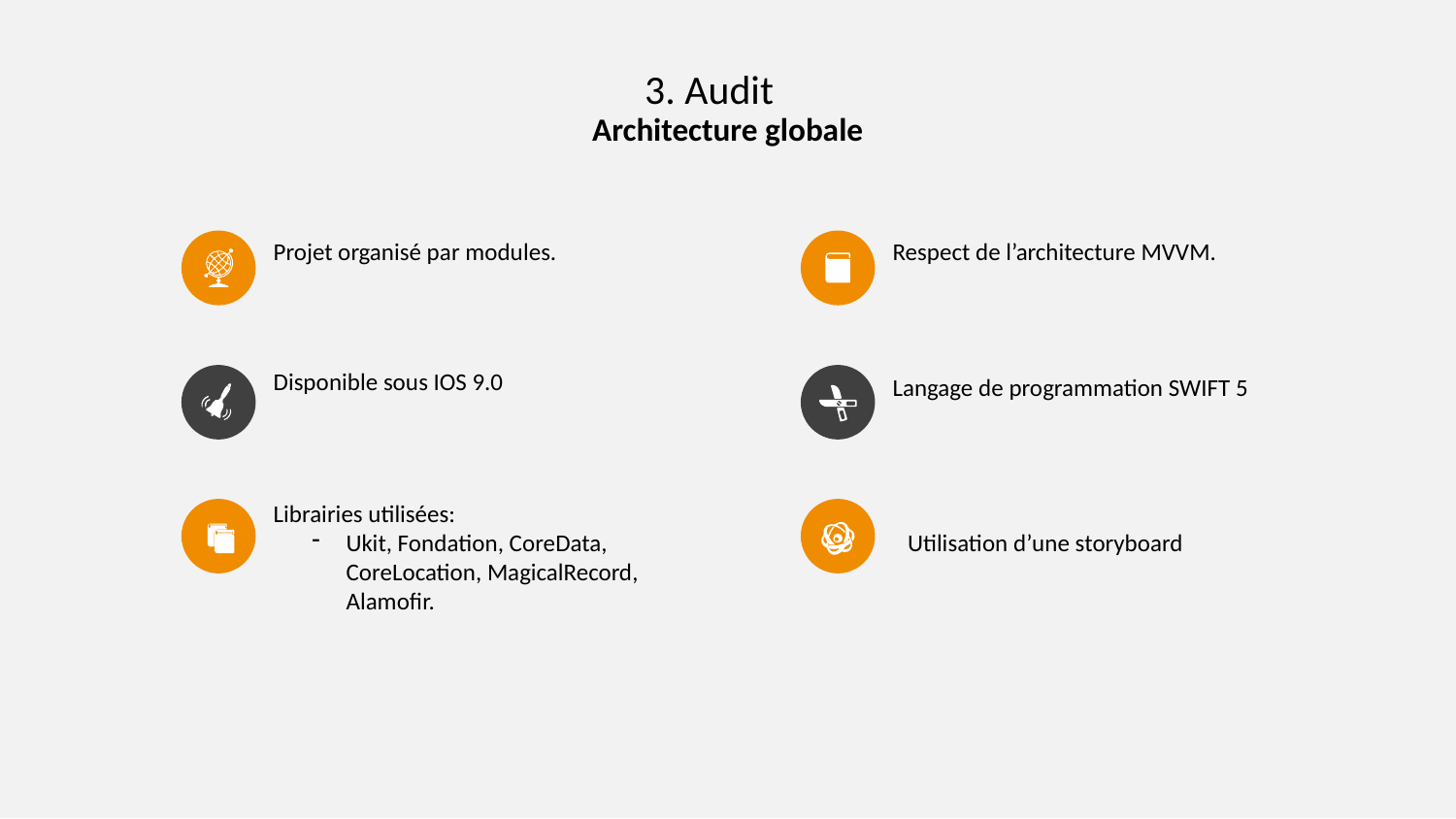

3. Audit
Architecture globale

Projet organisé par modules.
Respect de l’architecture MVVM.

Disponible sous IOS 9.0
Langage de programmation SWIFT 5

Librairies utilisées:
Ukit, Fondation, CoreData, CoreLocation, MagicalRecord, Alamofir.

Utilisation d’une storyboard